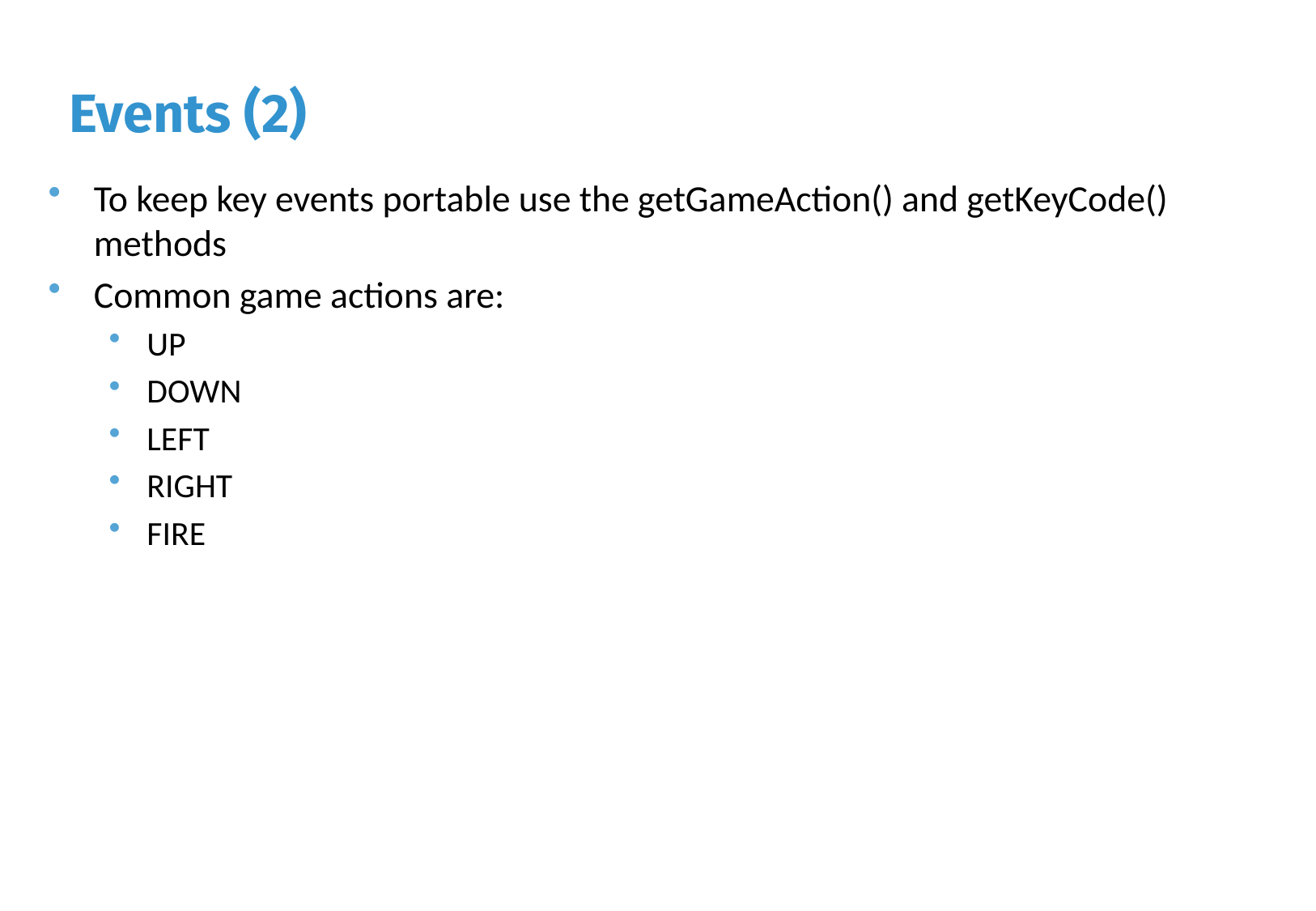

# Events (2)
To keep key events portable use the getGameAction() and getKeyCode() methods
Common game actions are:
UP
DOWN
LEFT
RIGHT
FIRE